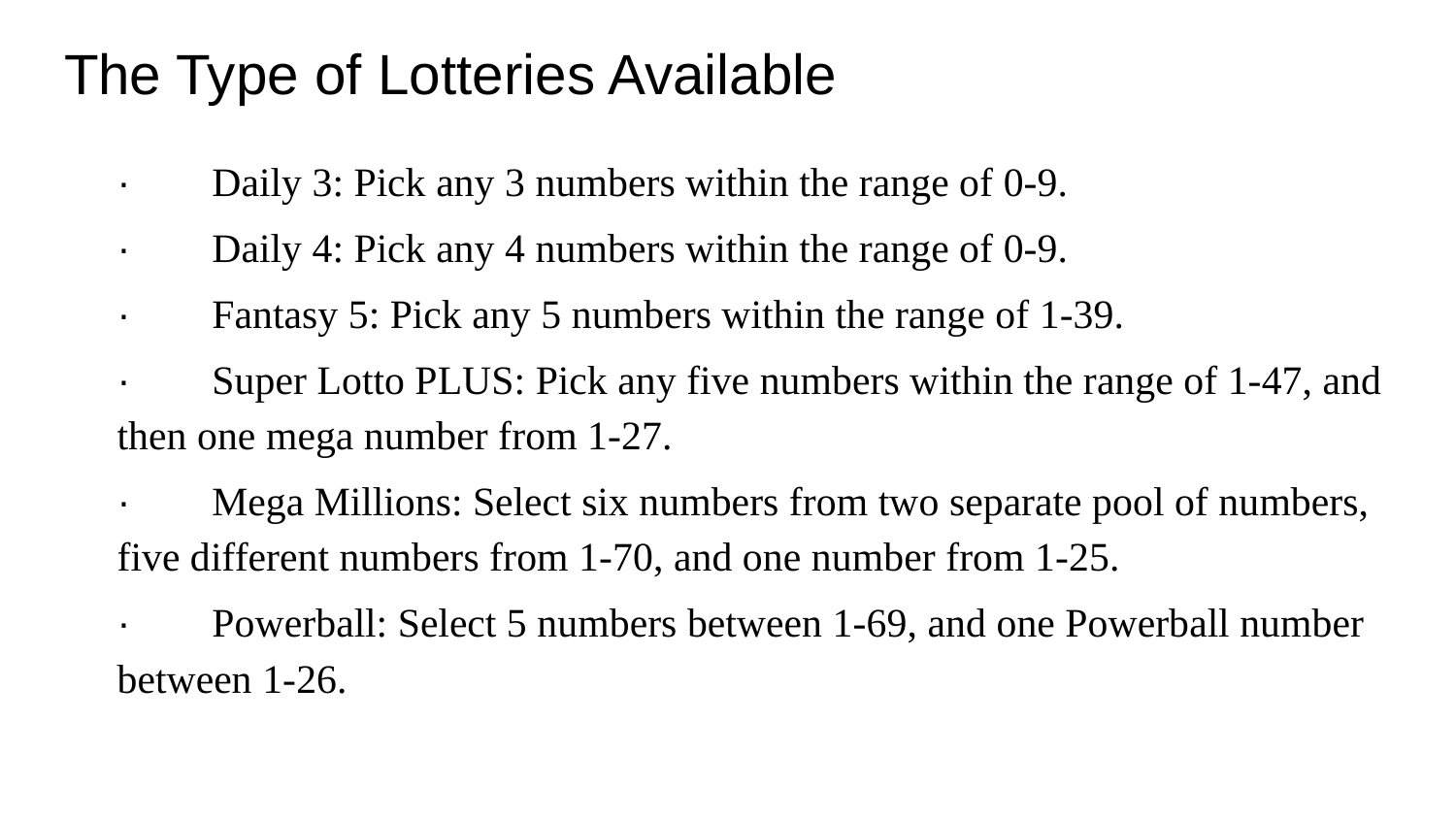

# The Type of Lotteries Available
·        Daily 3: Pick any 3 numbers within the range of 0-9.
·        Daily 4: Pick any 4 numbers within the range of 0-9.
·        Fantasy 5: Pick any 5 numbers within the range of 1-39.
·        Super Lotto PLUS: Pick any five numbers within the range of 1-47, and then one mega number from 1-27.
·        Mega Millions: Select six numbers from two separate pool of numbers, five different numbers from 1-70, and one number from 1-25.
·        Powerball: Select 5 numbers between 1-69, and one Powerball number between 1-26.